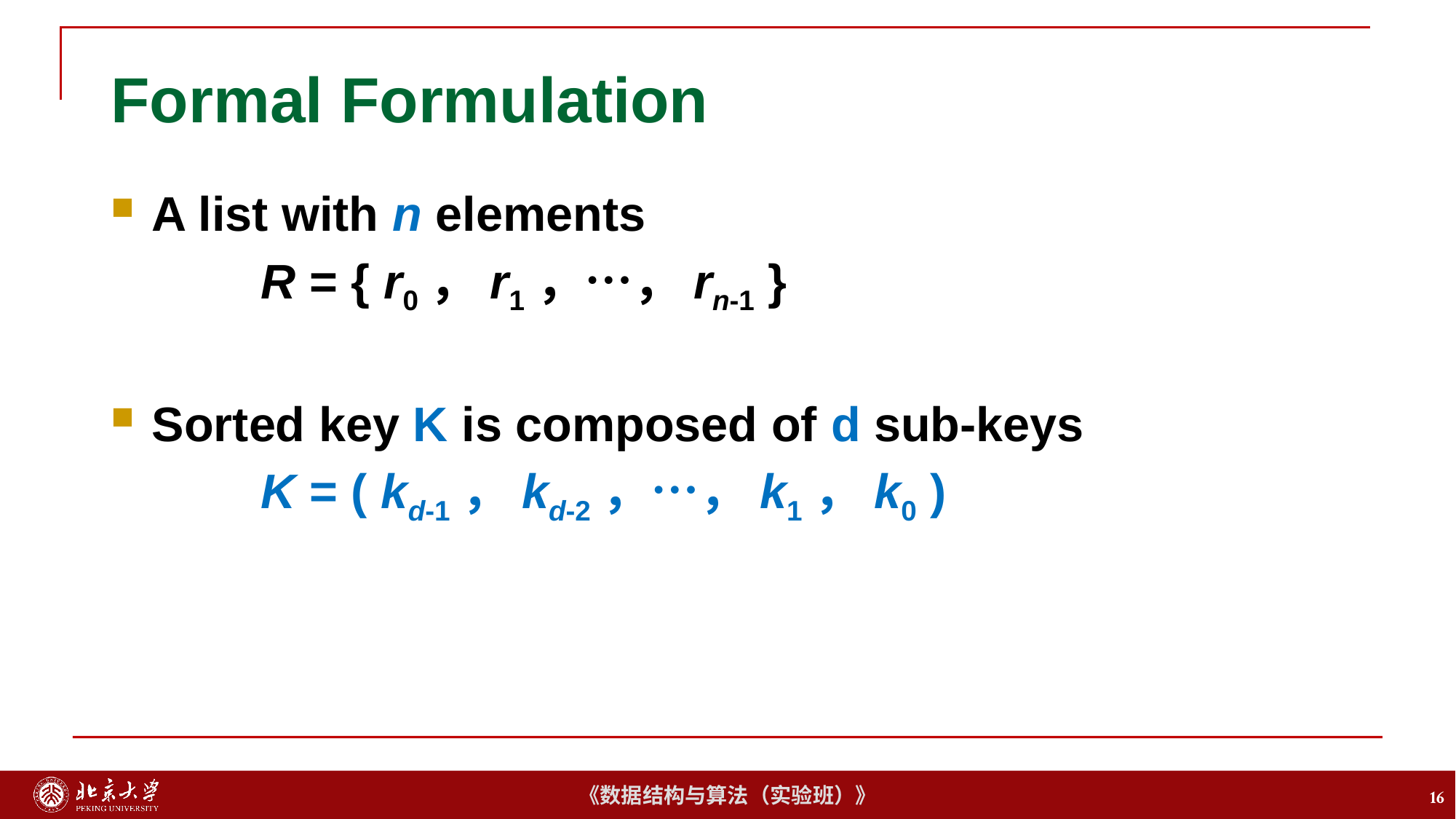

# Formal Formulation
A list with n elements
		R = { r0，r1，…，rn-1 }

Sorted key K is composed of d sub-keys
		K = ( kd-1，kd-2，…，k1，k0 )
16